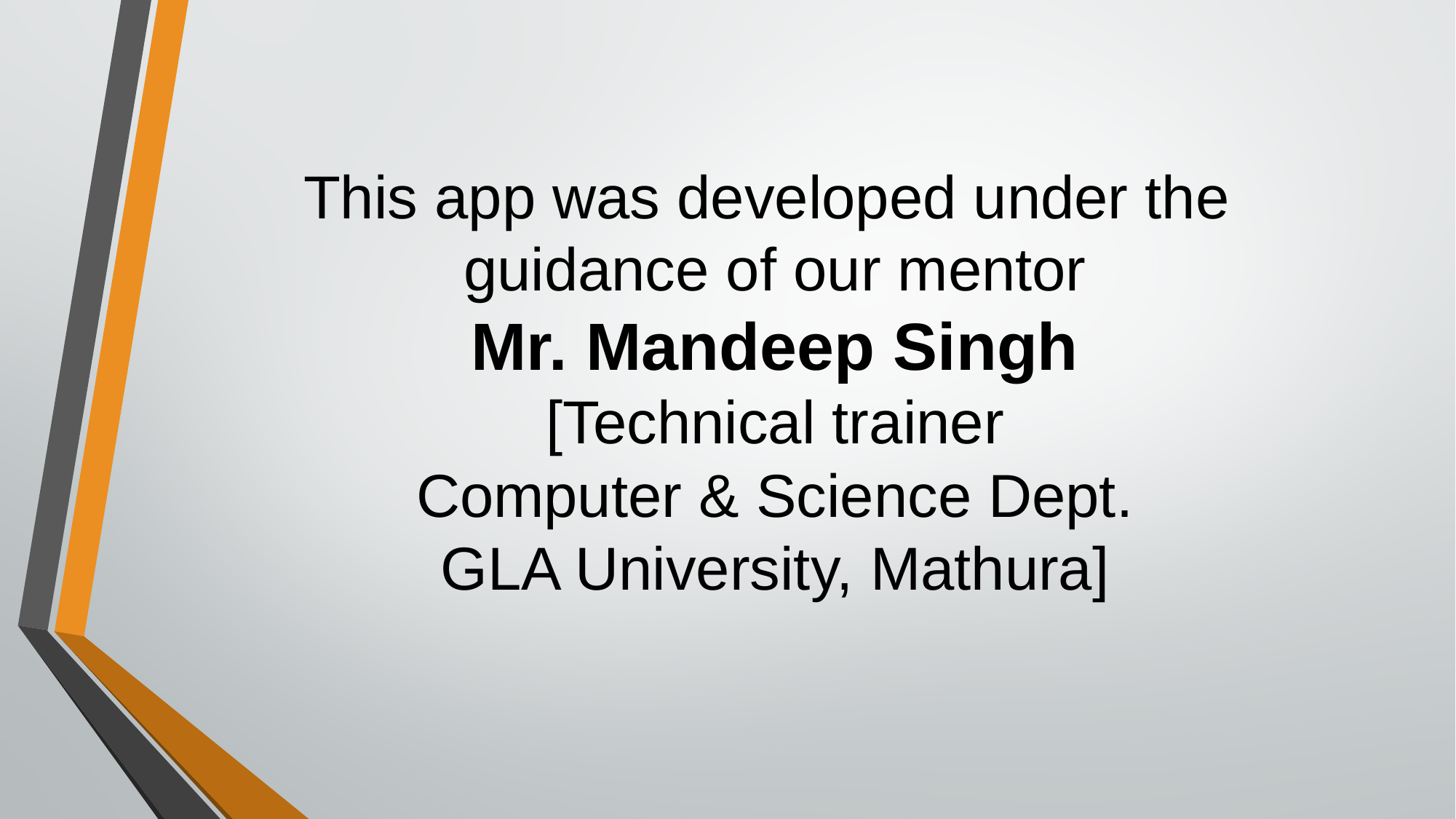

# This app was developed under the guidance of our mentor Mr. Mandeep Singh [Technical trainer Computer & Science Dept. GLA University, Mathura]